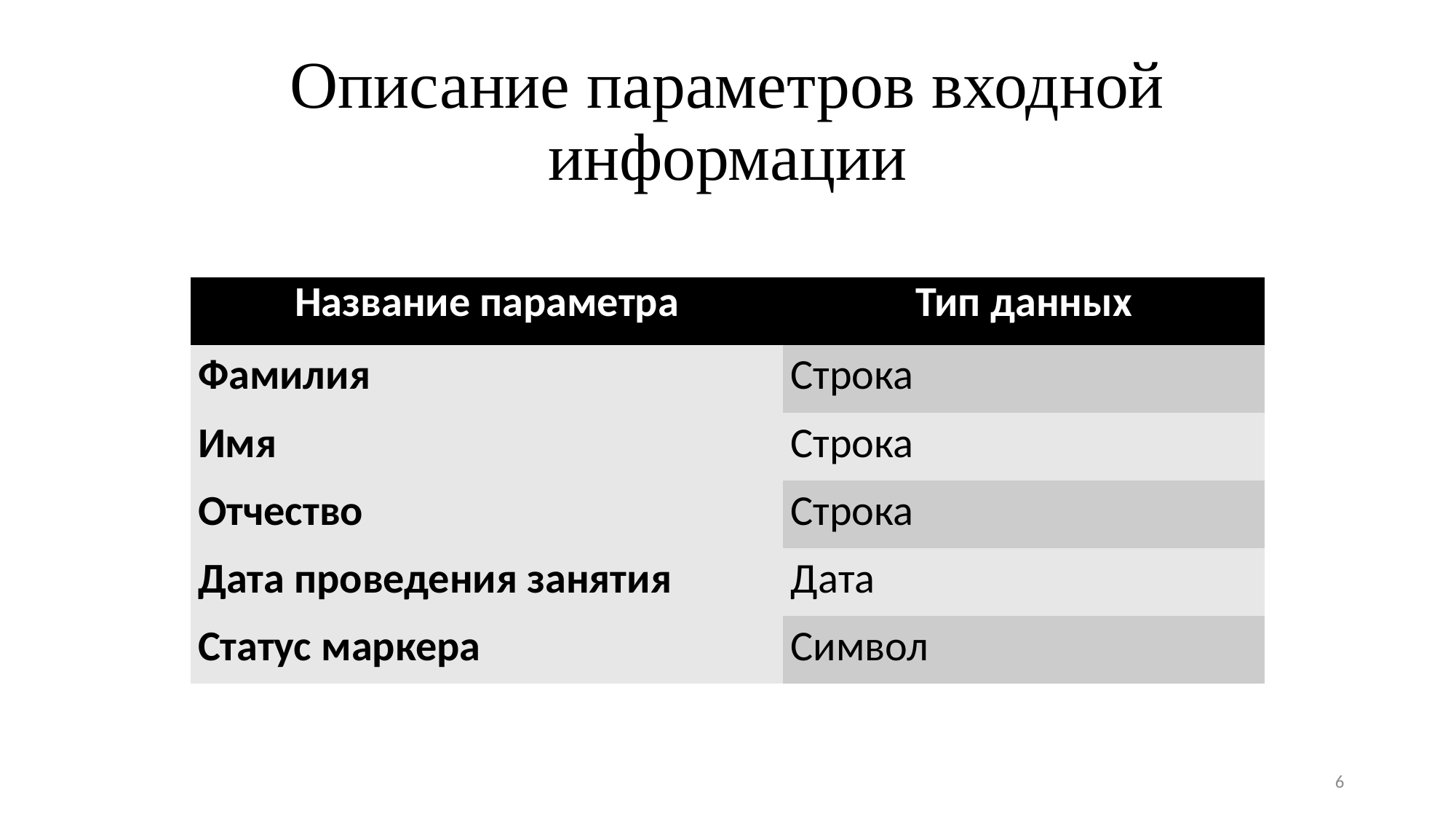

# Описание параметров входной информации
| Название параметра | Тип данных |
| --- | --- |
| Фамилия | Строка |
| Имя | Строка |
| Отчество | Строка |
| Дата проведения занятия | Дата |
| Статус маркера | Символ |
6